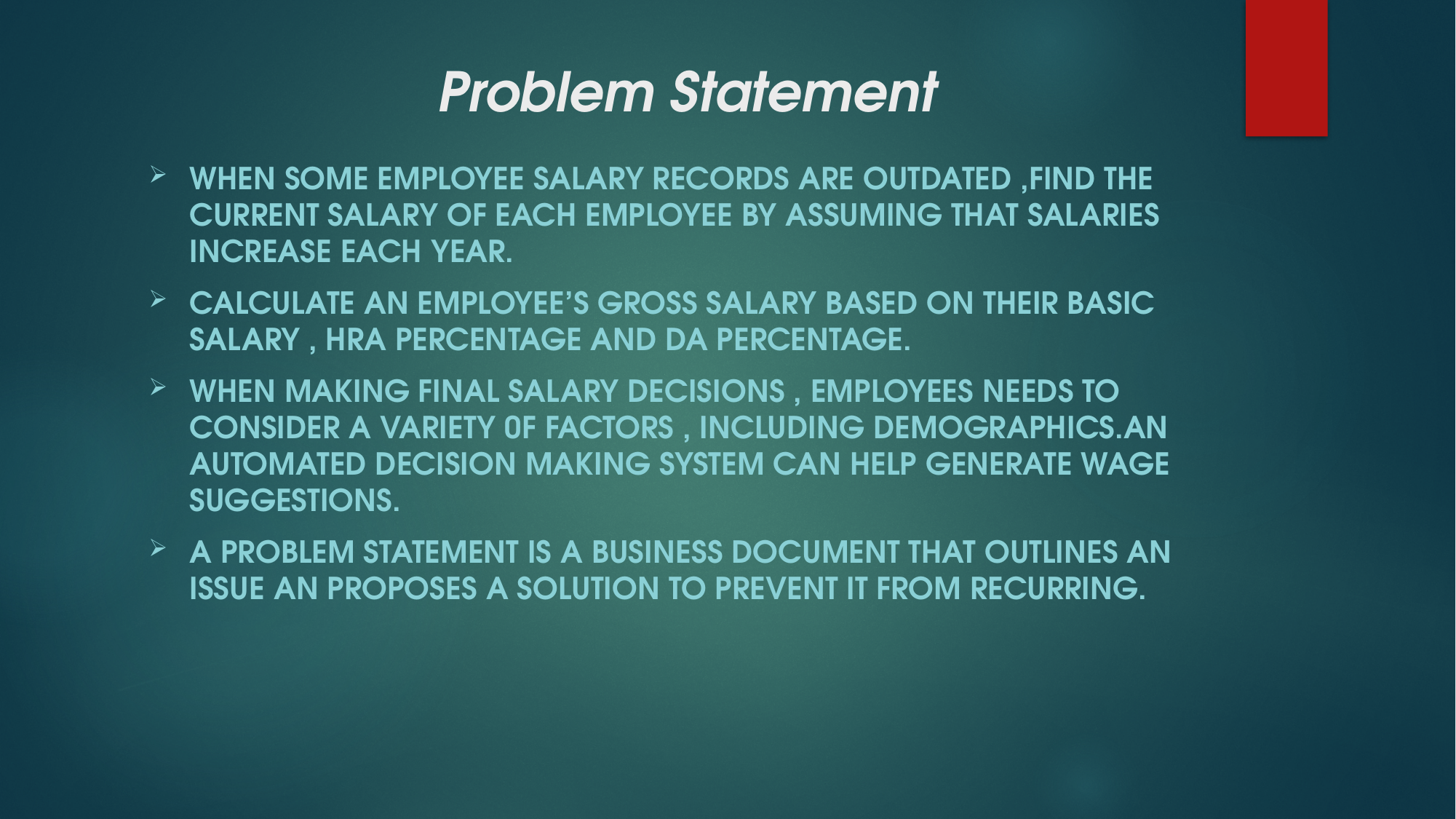

# Problem Statement
When some employee salary records are outdated ,find the current salary of each employee by assuming that salaries increase each year.
Calculate an employee’s gross salary based on their basic salary , hra percentage and da percentage.
When making final salary decisions , employees needs to consider a variety 0f factors , including demographics.an automated decision making system can help generate wage suggestions.
A problem statement is a business document that outlines an issue an proposes a solution to prevent it from recurring.